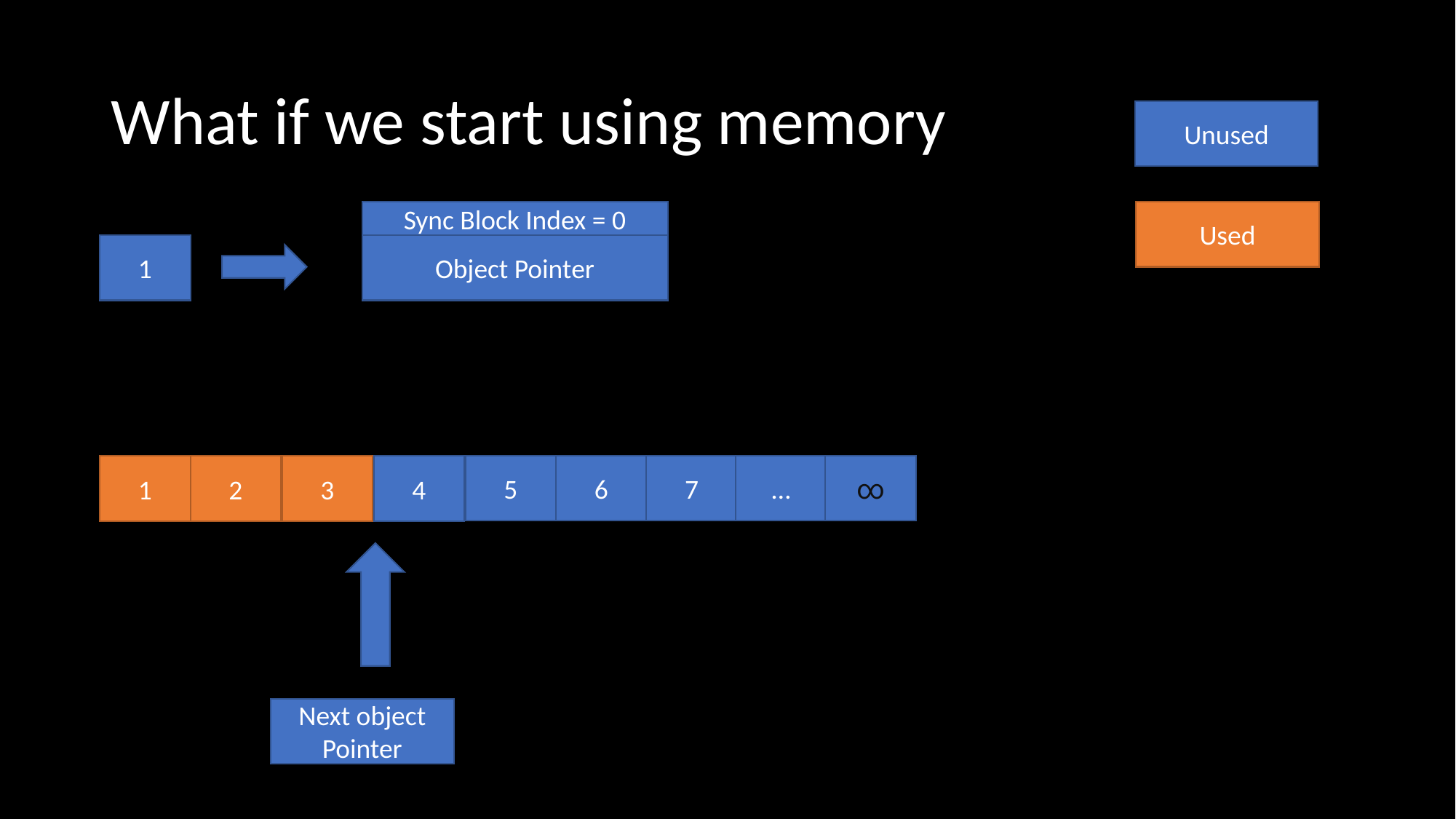

# What if we start using memory
Unused
Sync Block Index = 0
Used
1
Object Pointer

5
6
7
…
∞
1
2
3
4

Next object Pointer